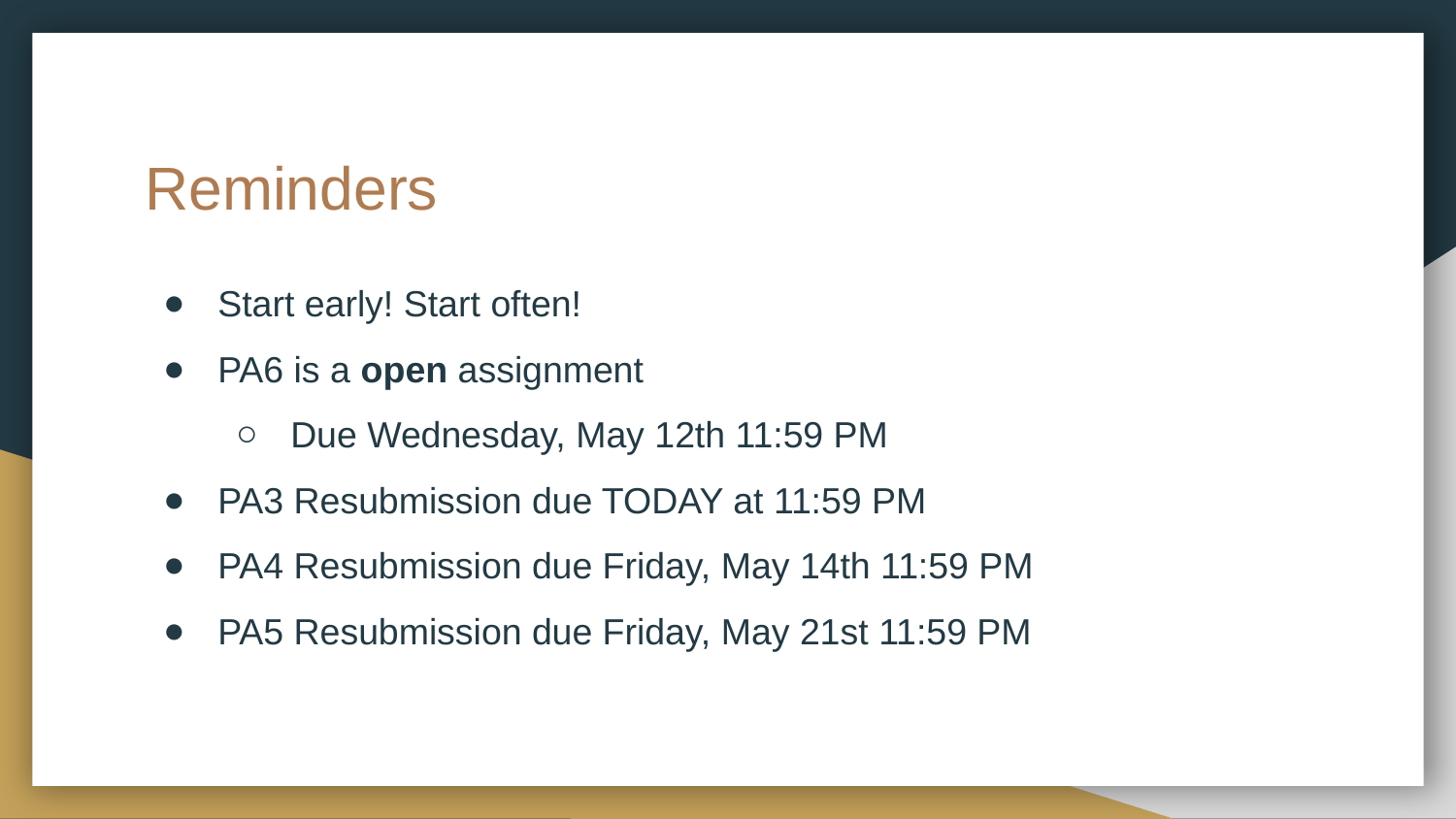

# Reminders
Start early! Start often!
PA6 is a open assignment
Due Wednesday, May 12th 11:59 PM
PA3 Resubmission due TODAY at 11:59 PM
PA4 Resubmission due Friday, May 14th 11:59 PM
PA5 Resubmission due Friday, May 21st 11:59 PM